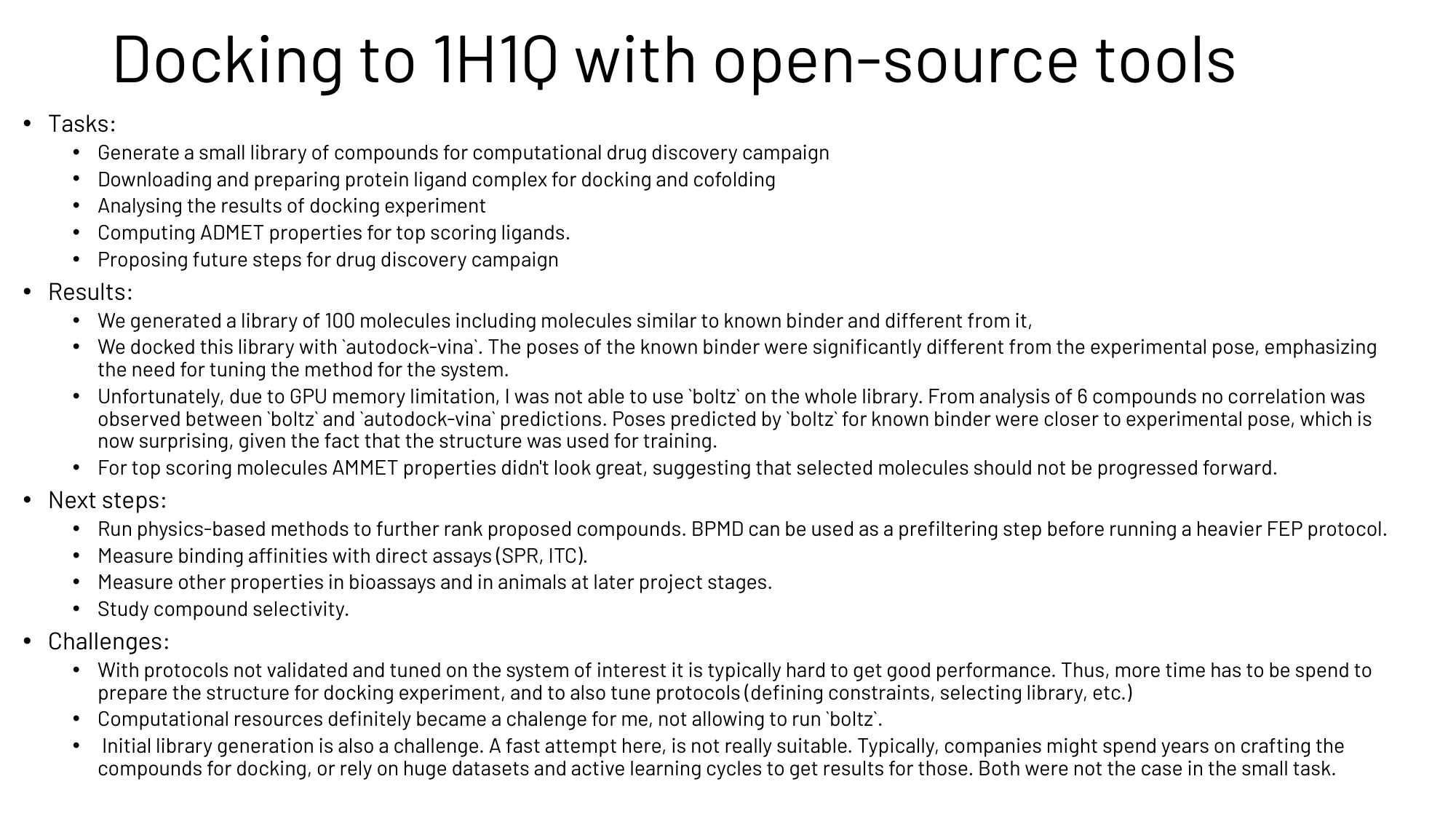

# Docking to 1H1Q with open-source tools
Tasks:
Generate a small library of compounds for computational drug discovery campaign
Downloading and preparing protein ligand complex for docking and cofolding
Analysing the results of docking experiment
Computing ADMET properties for top scoring ligands.
Proposing future steps for drug discovery campaign
Results:
We generated a library of 100 molecules including molecules similar to known binder and different from it,
We docked this library with `autodock-vina`. The poses of the known binder were significantly different from the experimental pose, emphasizing the need for tuning the method for the system.
Unfortunately, due to GPU memory limitation, I was not able to use `boltz` on the whole library. From analysis of 6 compounds no correlation was observed between `boltz` and `autodock-vina` predictions. Poses predicted by `boltz` for known binder were closer to experimental pose, which is now surprising, given the fact that the structure was used for training.
For top scoring molecules AMMET properties didn't look great, suggesting that selected molecules should not be progressed forward.
Next steps:
Run physics-based methods to further rank proposed compounds. BPMD can be used as a prefiltering step before running a heavier FEP protocol.
Measure binding affinities with direct assays (SPR, ITC).
Measure other properties in bioassays and in animals at later project stages.
Study compound selectivity.
Challenges:
With protocols not validated and tuned on the system of interest it is typically hard to get good performance. Thus, more time has to be spend to prepare the structure for docking experiment, and to also tune protocols (defining constraints, selecting library, etc.)
Computational resources definitely became a chalenge for me, not allowing to run `boltz`.
 Initial library generation is also a challenge. A fast attempt here, is not really suitable. Typically, companies might spend years on crafting the compounds for docking, or rely on huge datasets and active learning cycles to get results for those. Both were not the case in the small task.